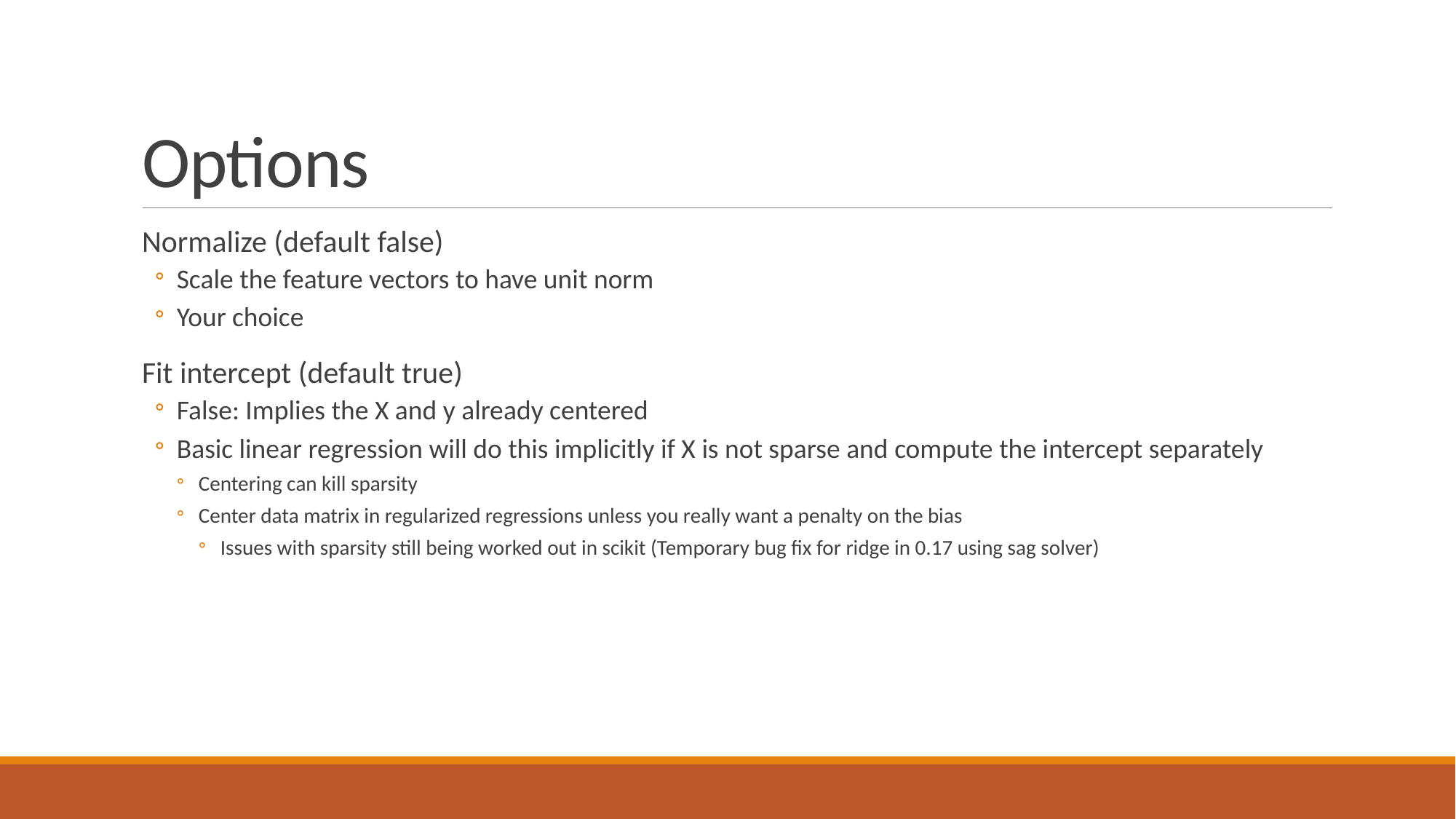

# Options
Normalize (default false)
Scale the feature vectors to have unit norm
Your choice
Fit intercept (default true)
False: Implies the X and y already centered
Basic linear regression will do this implicitly if X is not sparse and compute the intercept separately
Centering can kill sparsity
Center data matrix in regularized regressions unless you really want a penalty on the bias
Issues with sparsity still being worked out in scikit (Temporary bug fix for ridge in 0.17 using sag solver)